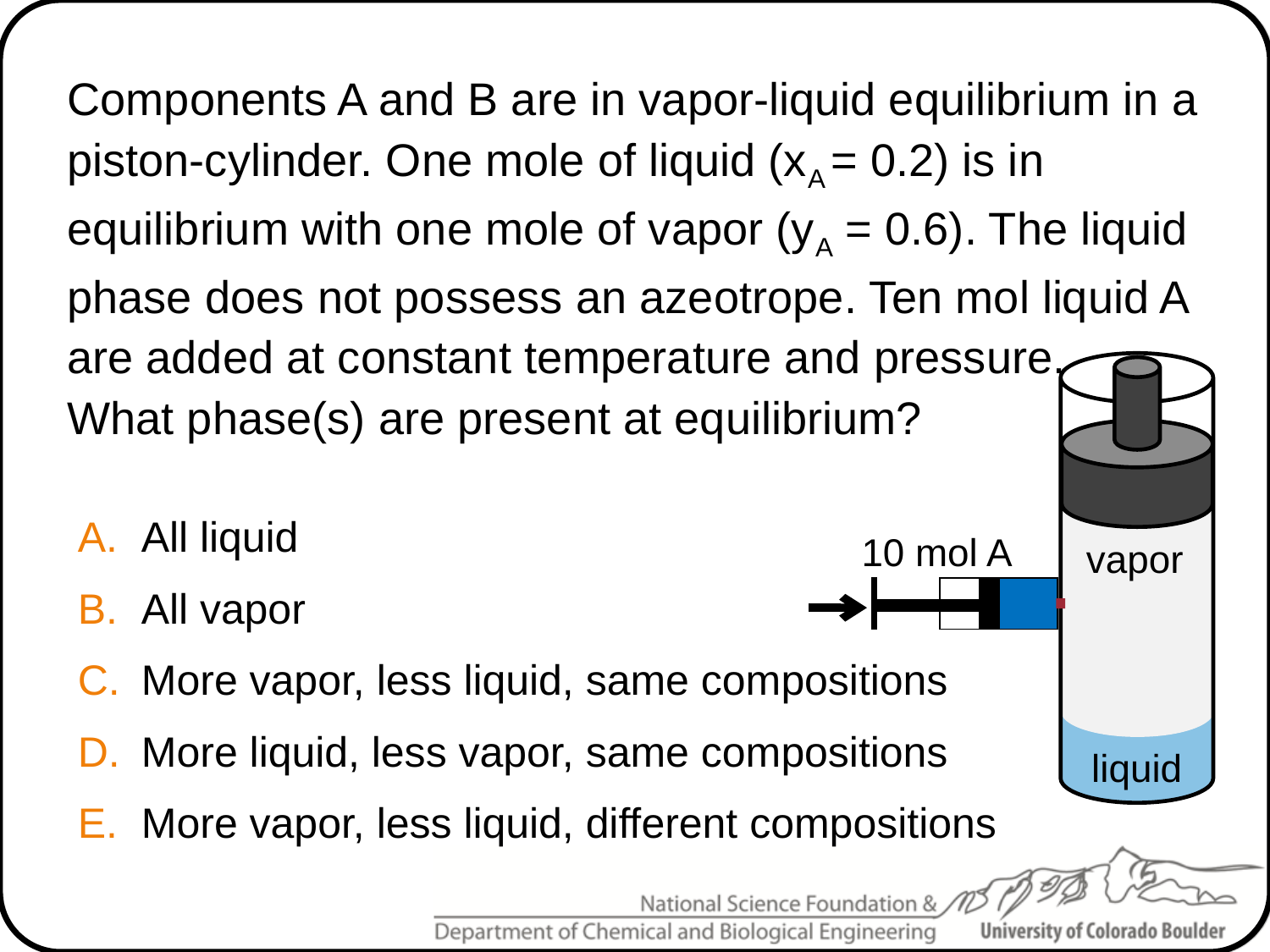

Components A and B are in vapor-liquid equilibrium in a piston-cylinder. One mole of liquid (xA = 0.2) is in equilibrium with one mole of vapor (yA = 0.6). The liquid phase does not possess an azeotrope. Ten mol liquid A are added at constant temperature and pressure.
What phase(s) are present at equilibrium?

10 mol A

vapor

liquid
All liquid
All vapor
More vapor, less liquid, same compositions
More liquid, less vapor, same compositions
More vapor, less liquid, different compositions